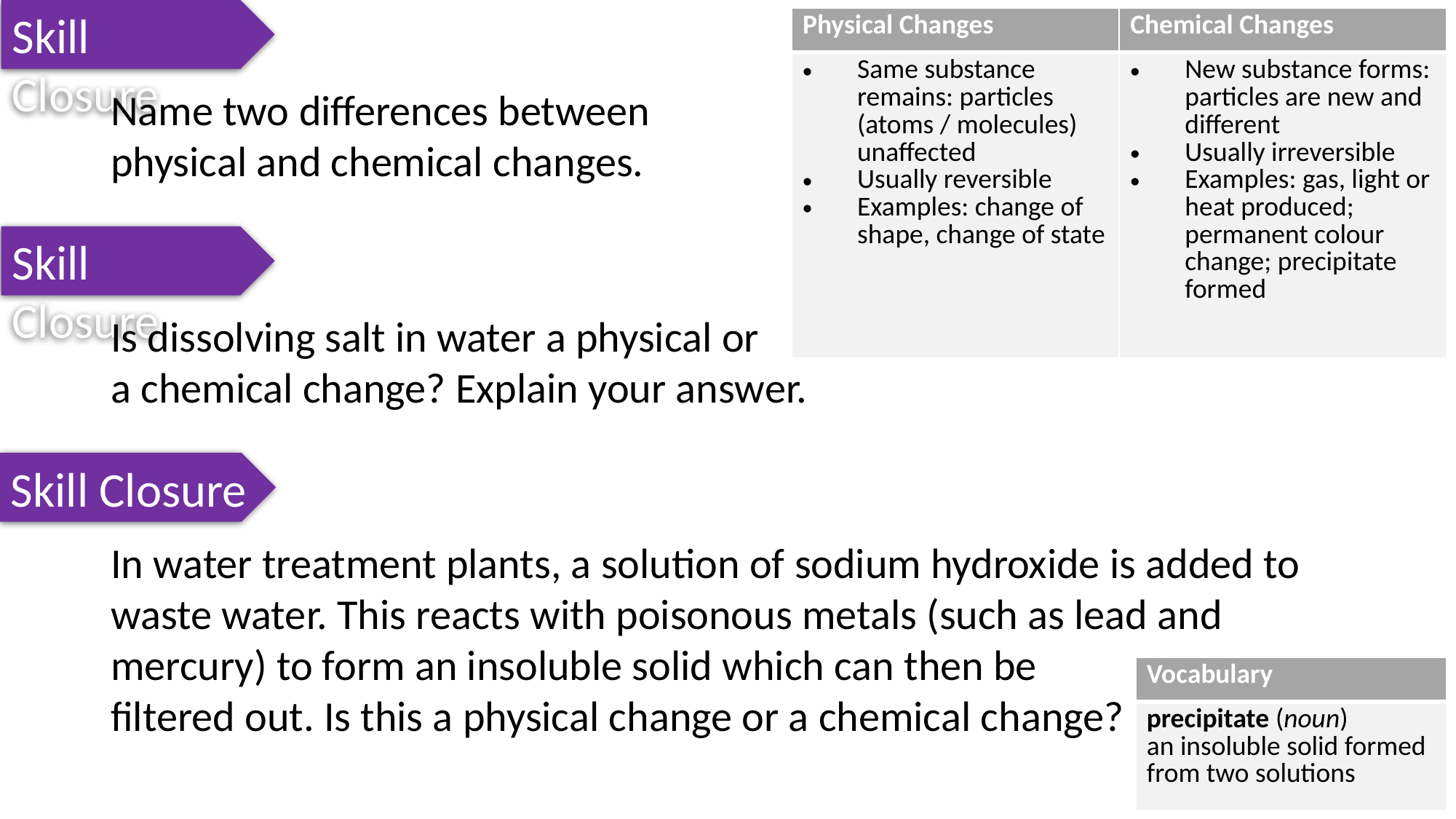

Skill Closure
| Physical Changes | Chemical Changes |
| --- | --- |
| Same substance remains: particles (atoms / molecules) unaffected Usually reversible Examples: change of shape, change of state | New substance forms: particles are new and different Usually irreversible Examples: gas, light or heat produced; permanent colour change; precipitate formed |
Name two differences between
physical and chemical changes.
Skill Closure
Is dissolving salt in water a physical or
a chemical change? Explain your answer.
Skill Closure
In water treatment plants, a solution of sodium hydroxide is added to waste water. This reacts with poisonous metals (such as lead and mercury) to form an insoluble solid which can then be
filtered out. Is this a physical change or a chemical change?
| Vocabulary |
| --- |
| precipitate (noun) an insoluble solid formed from two solutions |